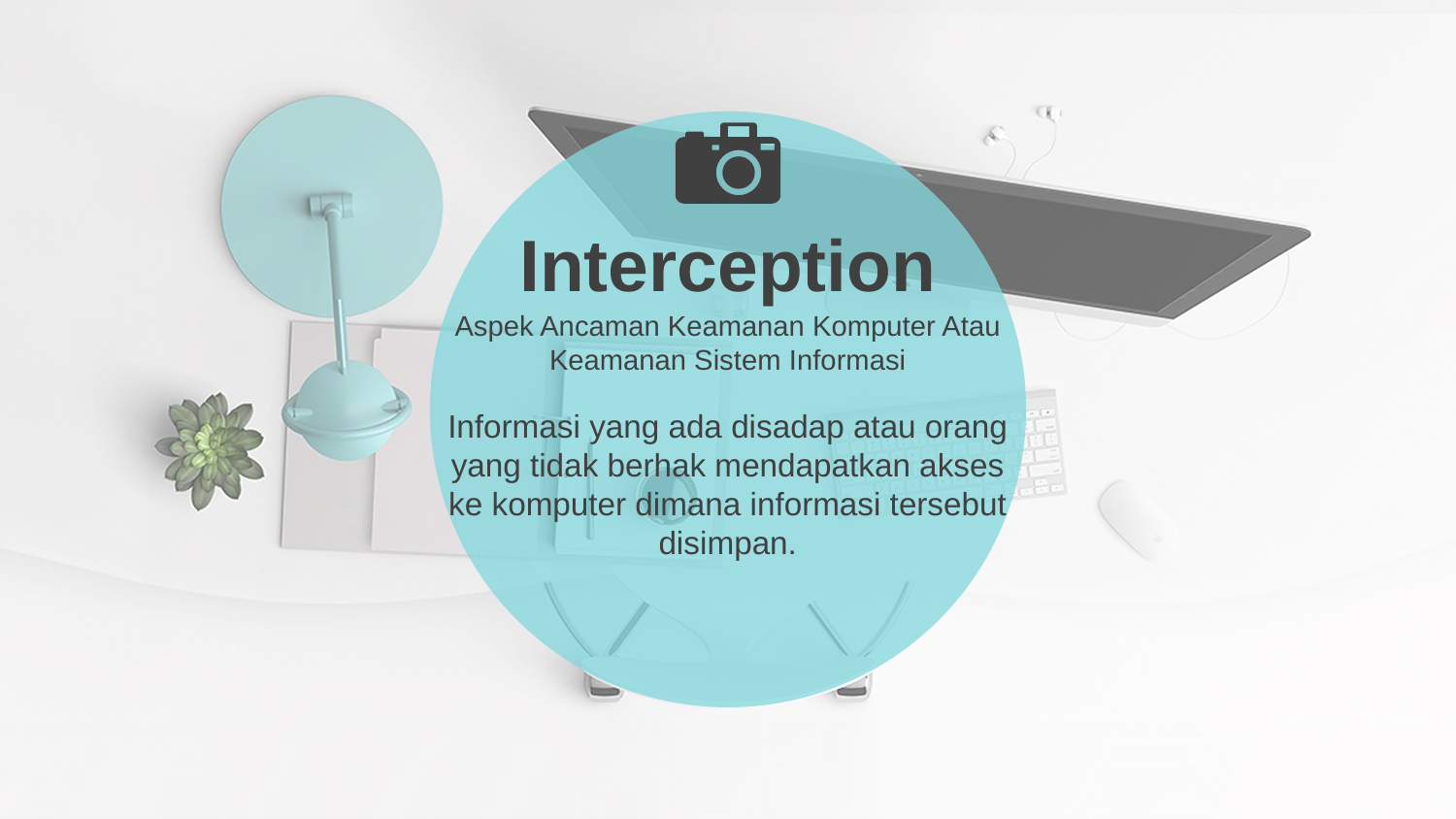

Interception
Aspek Ancaman Keamanan Komputer Atau Keamanan Sistem Informasi
Informasi yang ada disadap atau orang yang tidak berhak mendapatkan akses ke komputer dimana informasi tersebut disimpan.